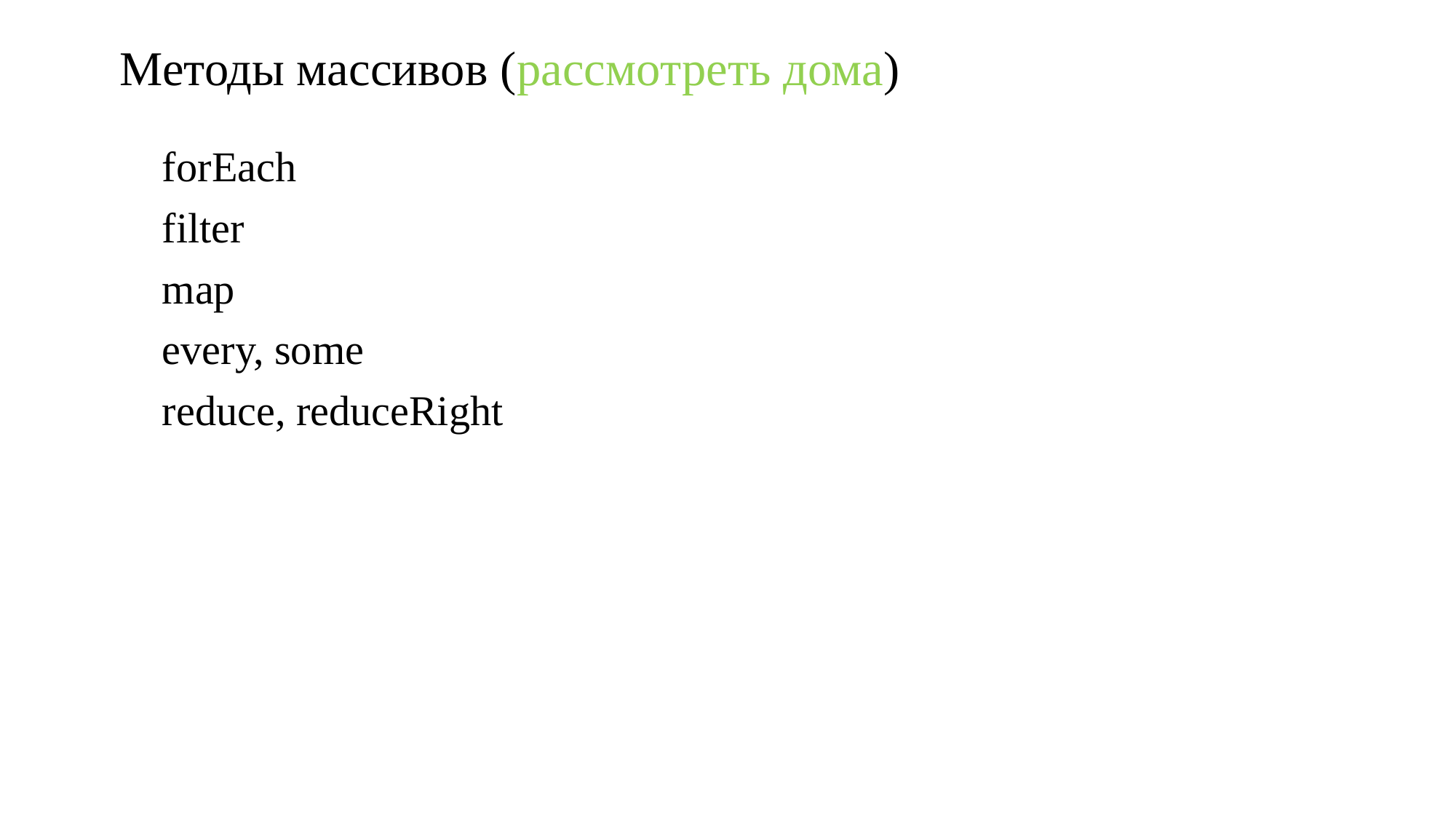

# Методы массивов (рассмотреть дома)
    forEach
    filter
    map
    every, some
    reduce, reduceRight